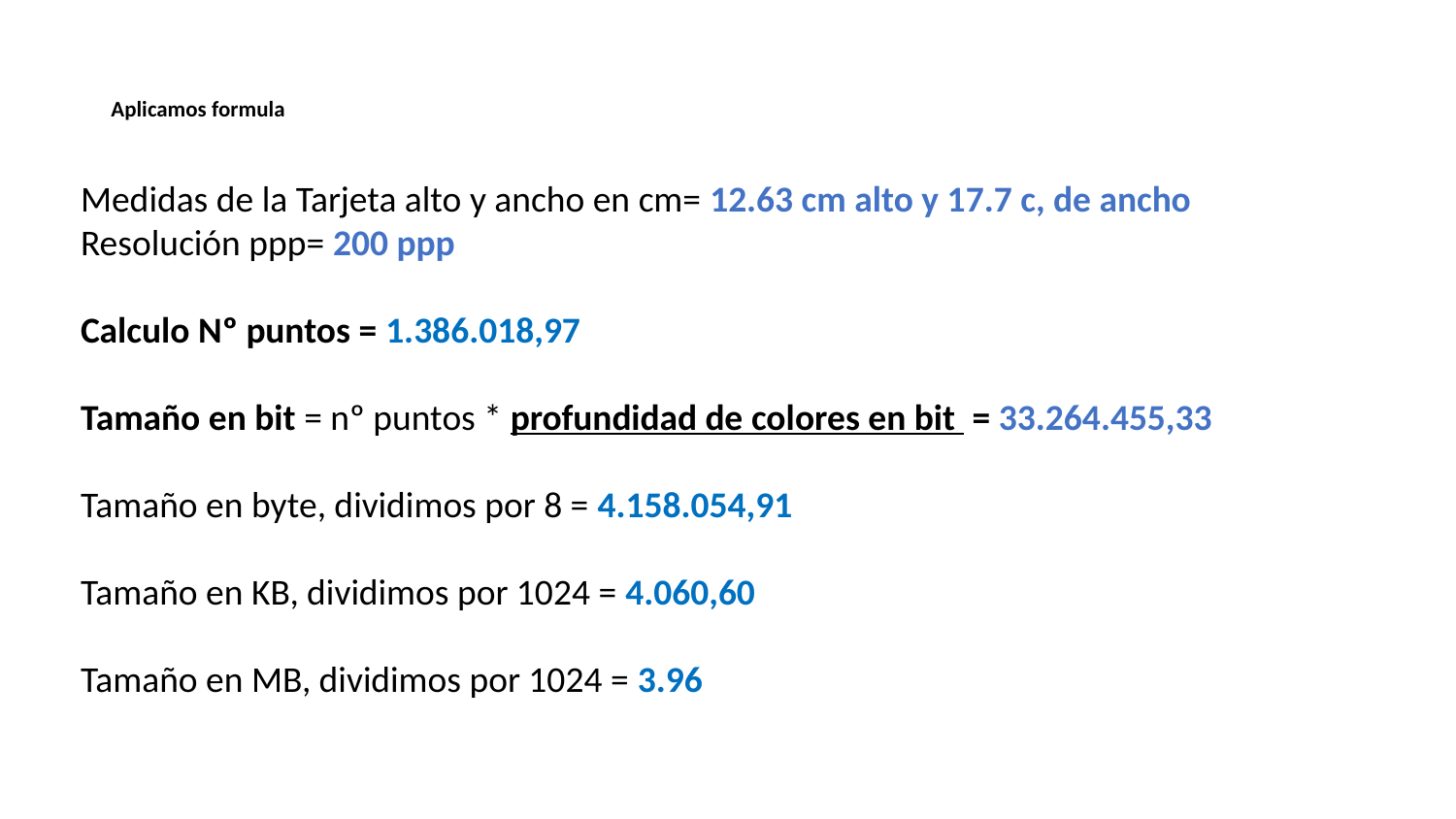

# Aplicamos formula
Medidas de la Tarjeta alto y ancho en cm= 12.63 cm alto y 17.7 c, de ancho
Resolución ppp= 200 ppp

Calculo Nº puntos = 1.386.018,97

Tamaño en bit = nº puntos * profundidad de colores en bit  = 33.264.455,33

Tamaño en byte, dividimos por 8 = 4.158.054,91

Tamaño en KB, dividimos por 1024 = 4.060,60

Tamaño en MB, dividimos por 1024 = 3.96